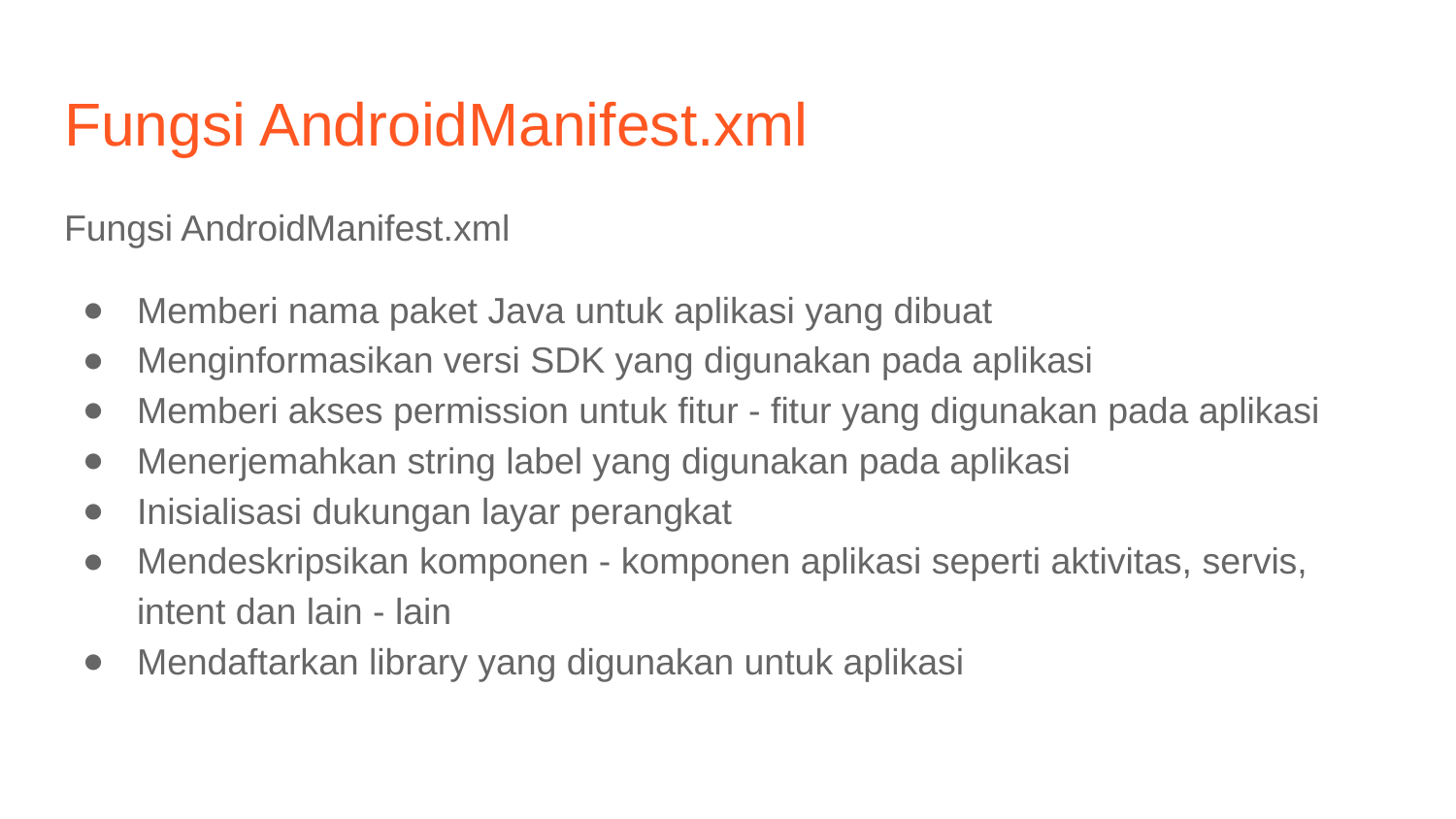

# Fungsi AndroidManifest.xml
Fungsi AndroidManifest.xml
Memberi nama paket Java untuk aplikasi yang dibuat
Menginformasikan versi SDK yang digunakan pada aplikasi
Memberi akses permission untuk fitur - fitur yang digunakan pada aplikasi
Menerjemahkan string label yang digunakan pada aplikasi
Inisialisasi dukungan layar perangkat
Mendeskripsikan komponen - komponen aplikasi seperti aktivitas, servis, intent dan lain - lain
Mendaftarkan library yang digunakan untuk aplikasi